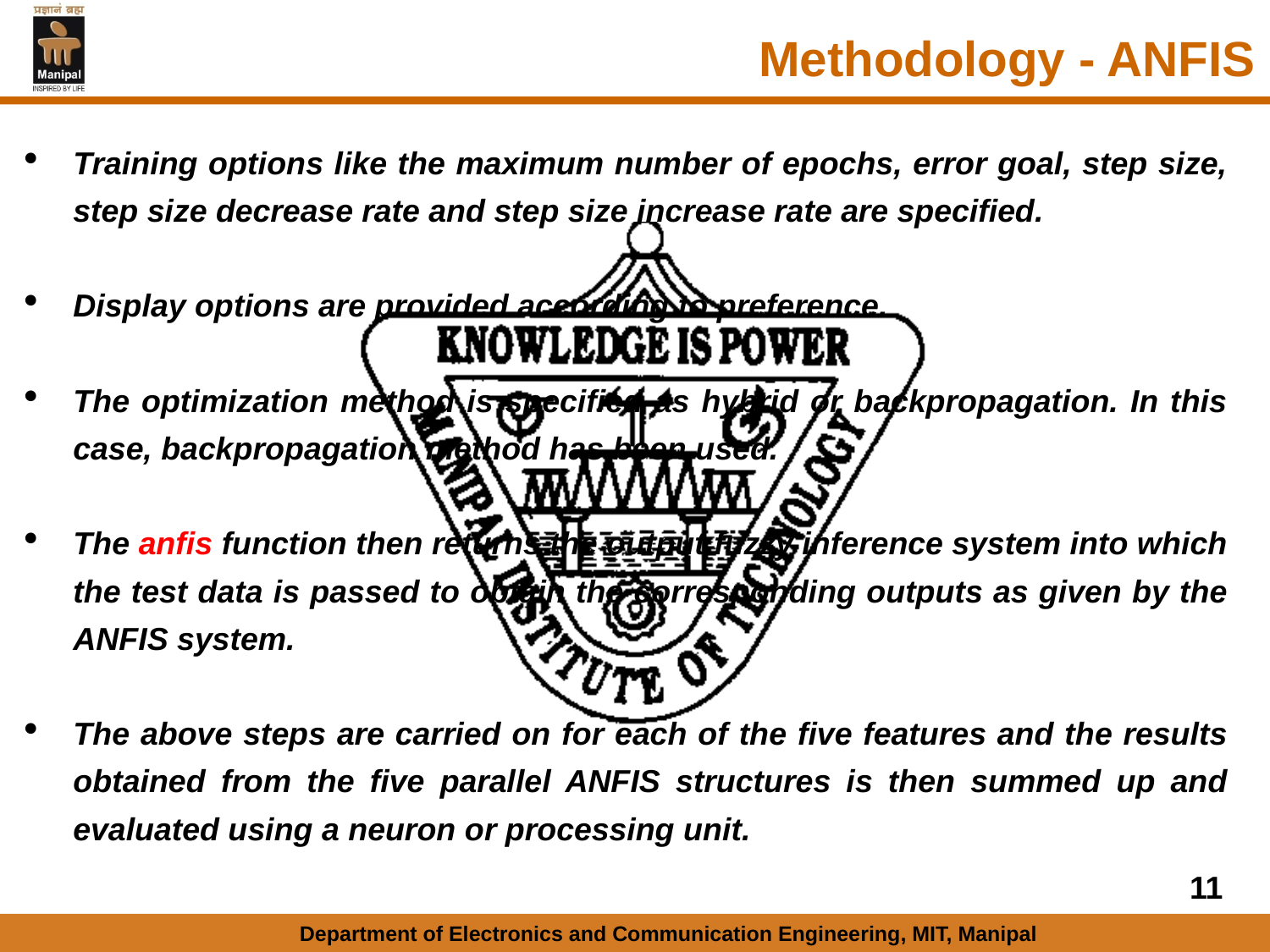

Methodology - ANFIS
Training options like the maximum number of epochs, error goal, step size, step size decrease rate and step size increase rate are specified.

Display options are provided according to preference.

The optimization method is specified as hybrid or backpropagation. In this case, backpropagation method has been used.

The anfis function then returns the output fuzzy inference system into which the test data is passed to obtain the corresponding outputs as given by the ANFIS system.

The above steps are carried on for each of the five features and the results obtained from the five parallel ANFIS structures is then summed up and evaluated using a neuron or processing unit.
11
Department of Electronics and Communication Engineering, MIT, Manipal